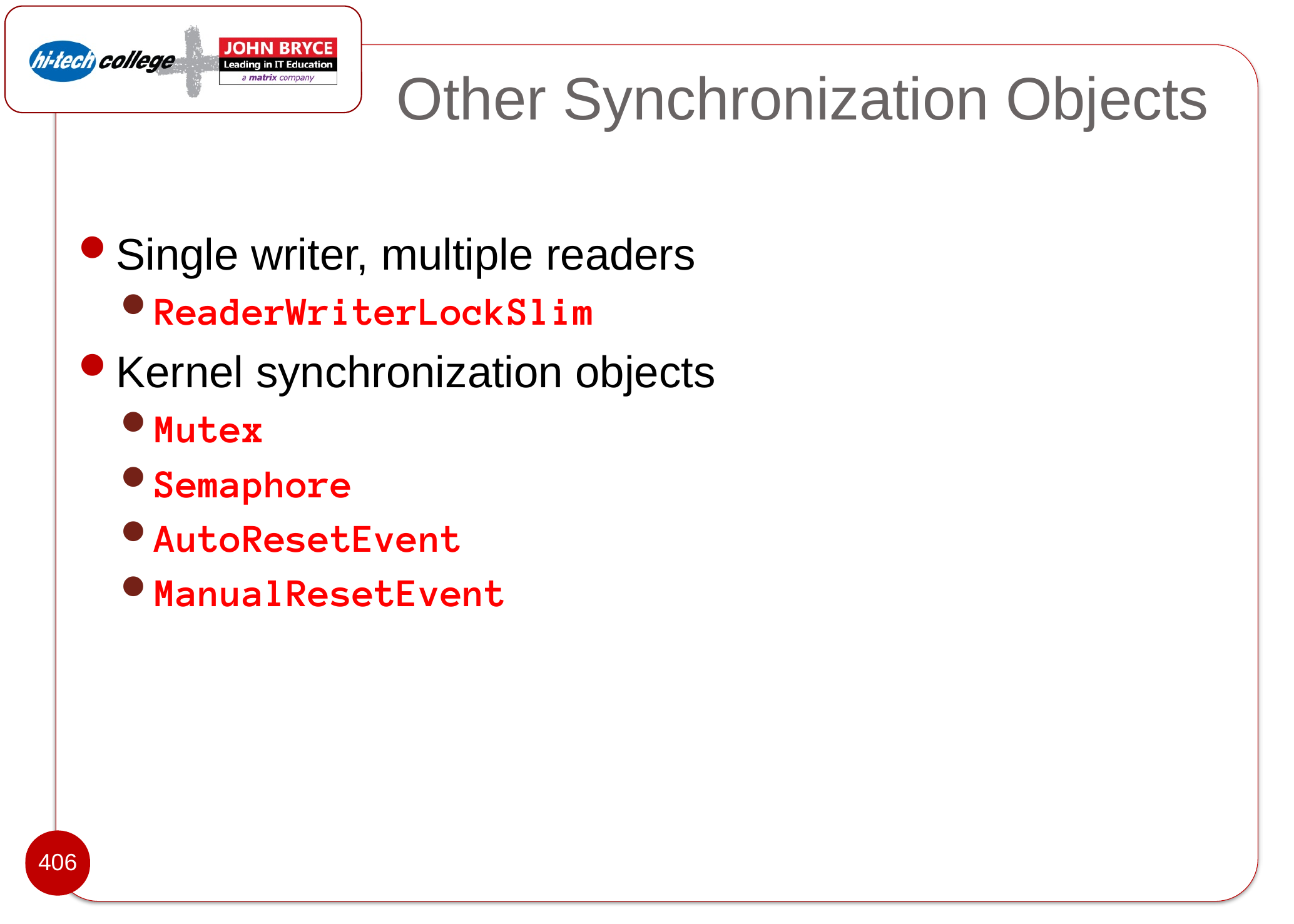

# Other Synchronization Objects
Single writer, multiple readers
ReaderWriterLockSlim
Kernel synchronization objects
Mutex
Semaphore
AutoResetEvent
ManualResetEvent

406